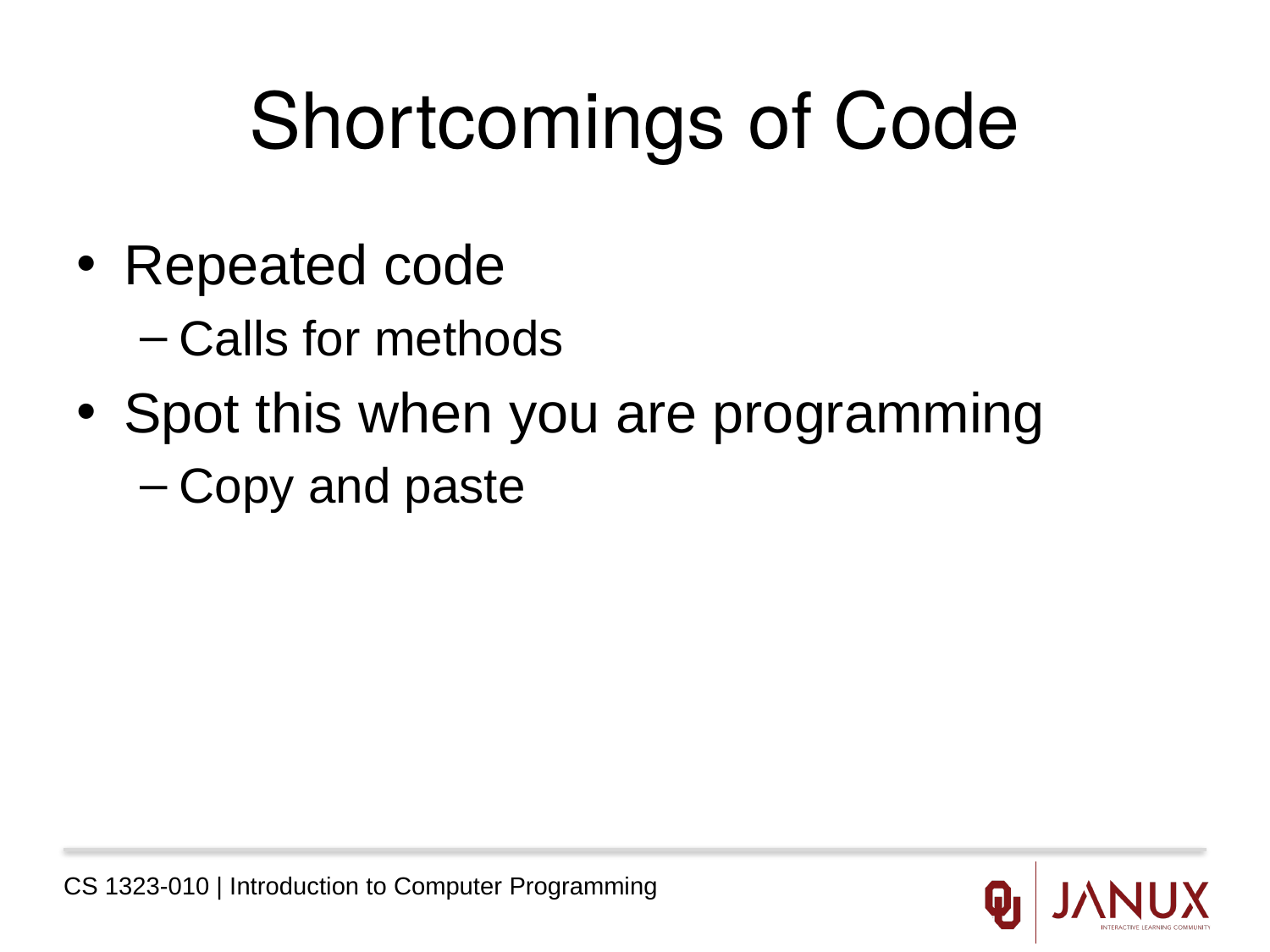

# Shortcomings of Code
Repeated code
Calls for methods
Spot this when you are programming
Copy and paste